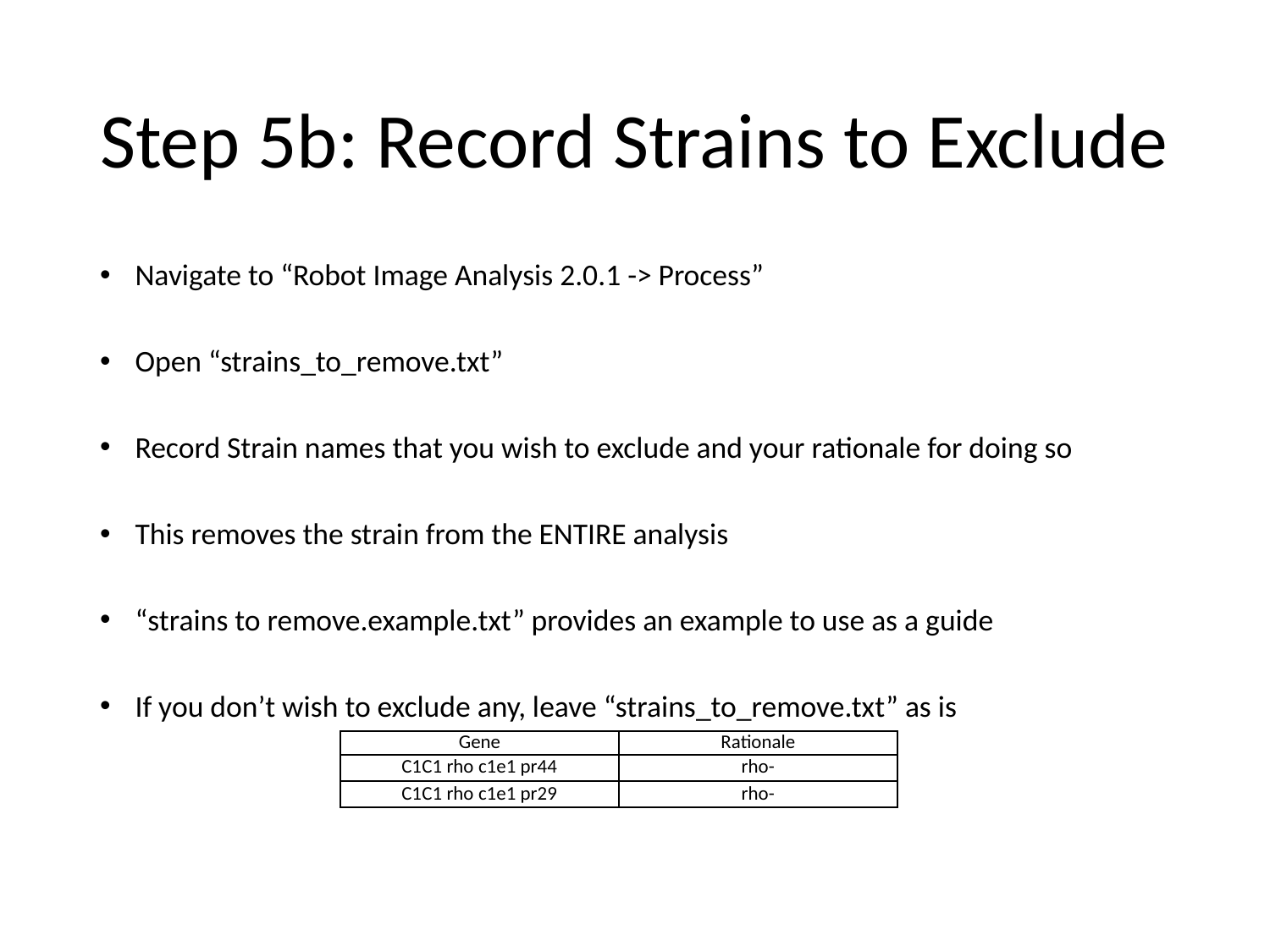

# Step 5b: Record Strains to Exclude
Navigate to “Robot Image Analysis 2.0.1 -> Process”

Open “strains_to_remove.txt”

Record Strain names that you wish to exclude and your rationale for doing so

This removes the strain from the ENTIRE analysis

“strains to remove.example.txt” provides an example to use as a guide

If you don’t wish to exclude any, leave “strains_to_remove.txt” as is

| Gene | Rationale |
| --- | --- |
| C1C1 rho c1e1 pr44 | rho- |
| C1C1 rho c1e1 pr29 | rho- |